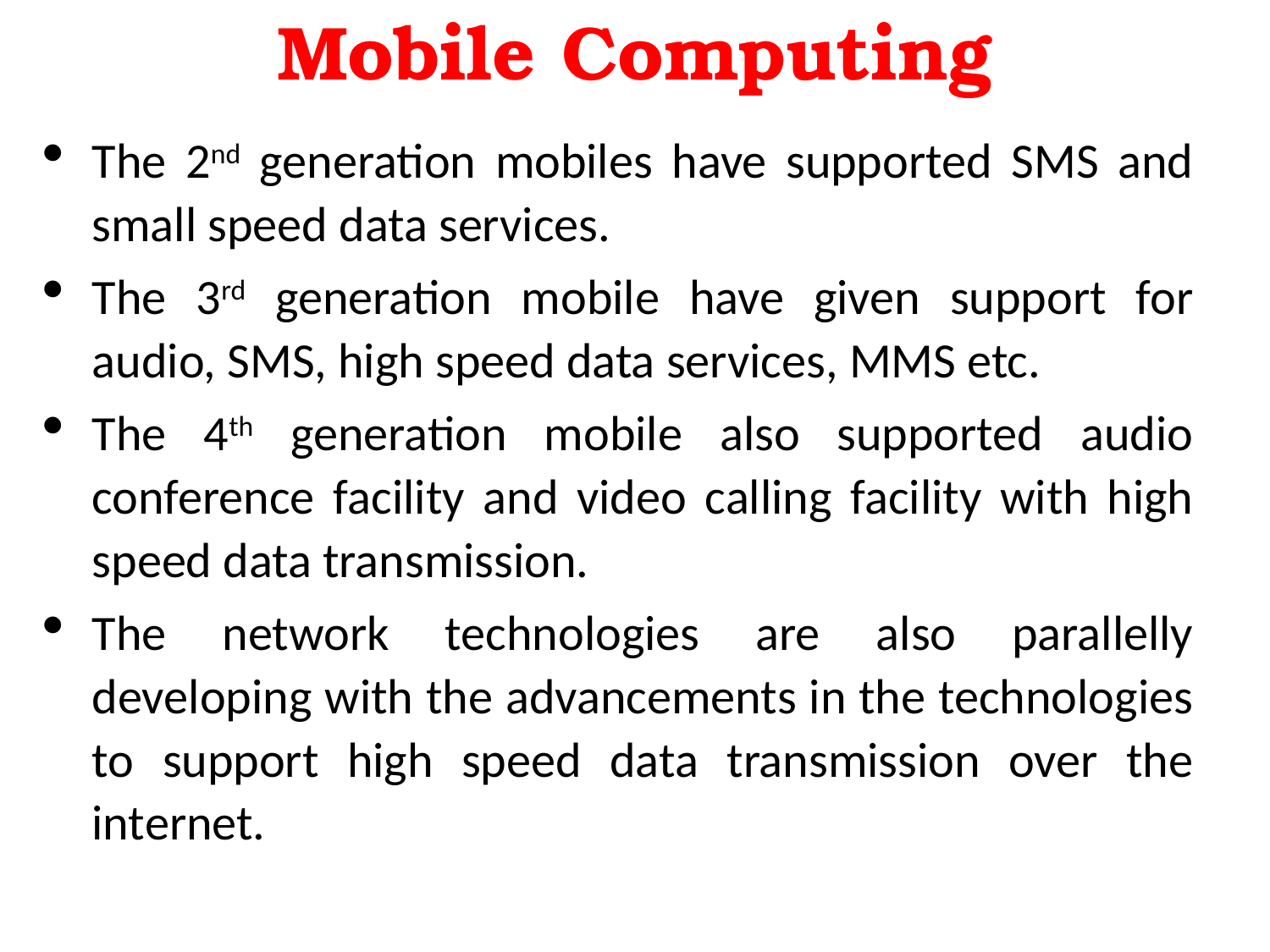

# Mobile Computing
The 2nd generation mobiles have supported SMS and small speed data services.
The 3rd generation mobile have given support for audio, SMS, high speed data services, MMS etc.
The 4th generation mobile also supported audio conference facility and video calling facility with high speed data transmission.
The network technologies are also parallelly developing with the advancements in the technologies to support high speed data transmission over the internet.